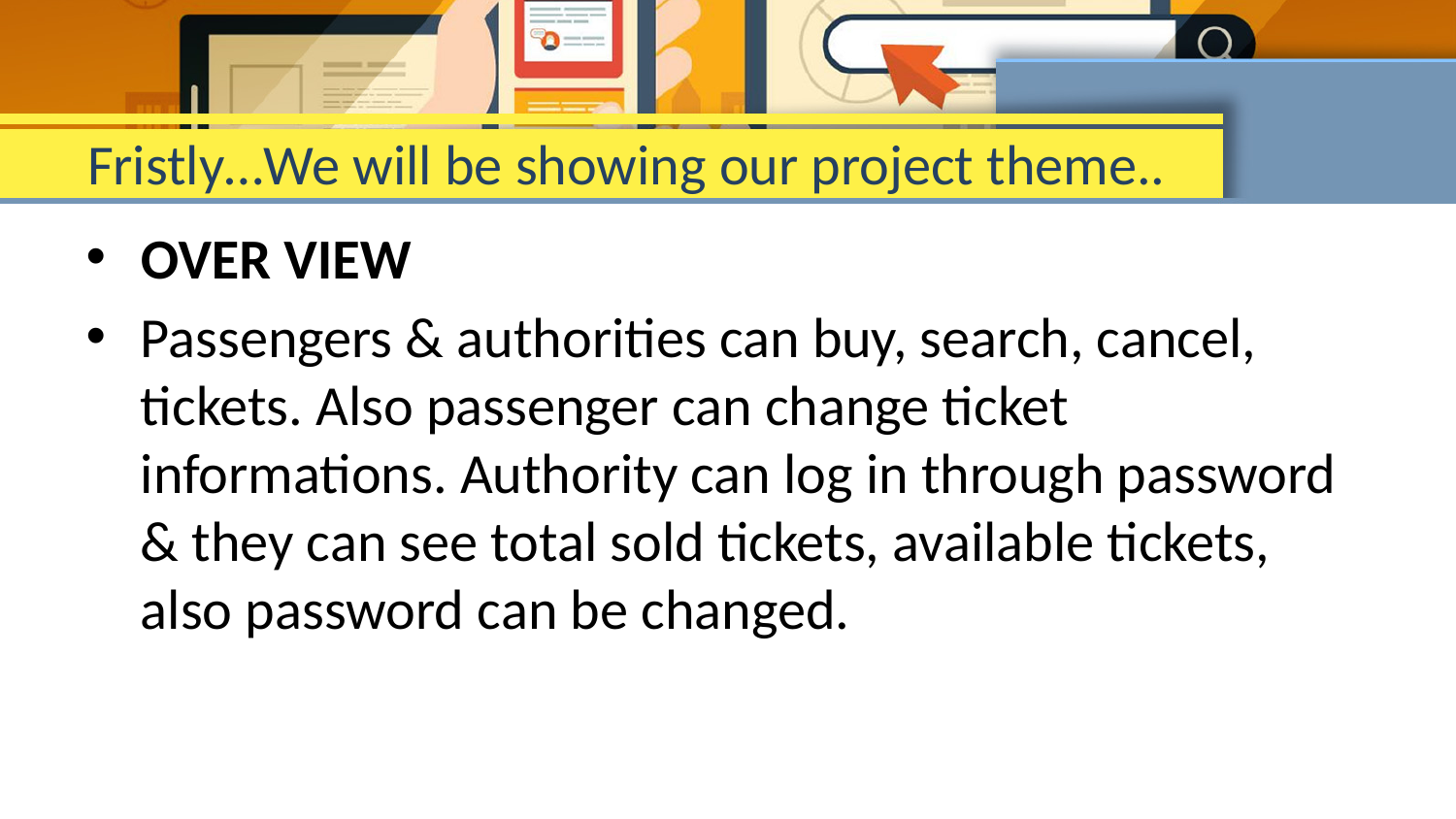

# Fristly…We will be showing our project theme..
over view
Passengers & authorities can buy, search, cancel, tickets. Also passenger can change ticket informations. Authority can log in through password & they can see total sold tickets, available tickets, also password can be changed.